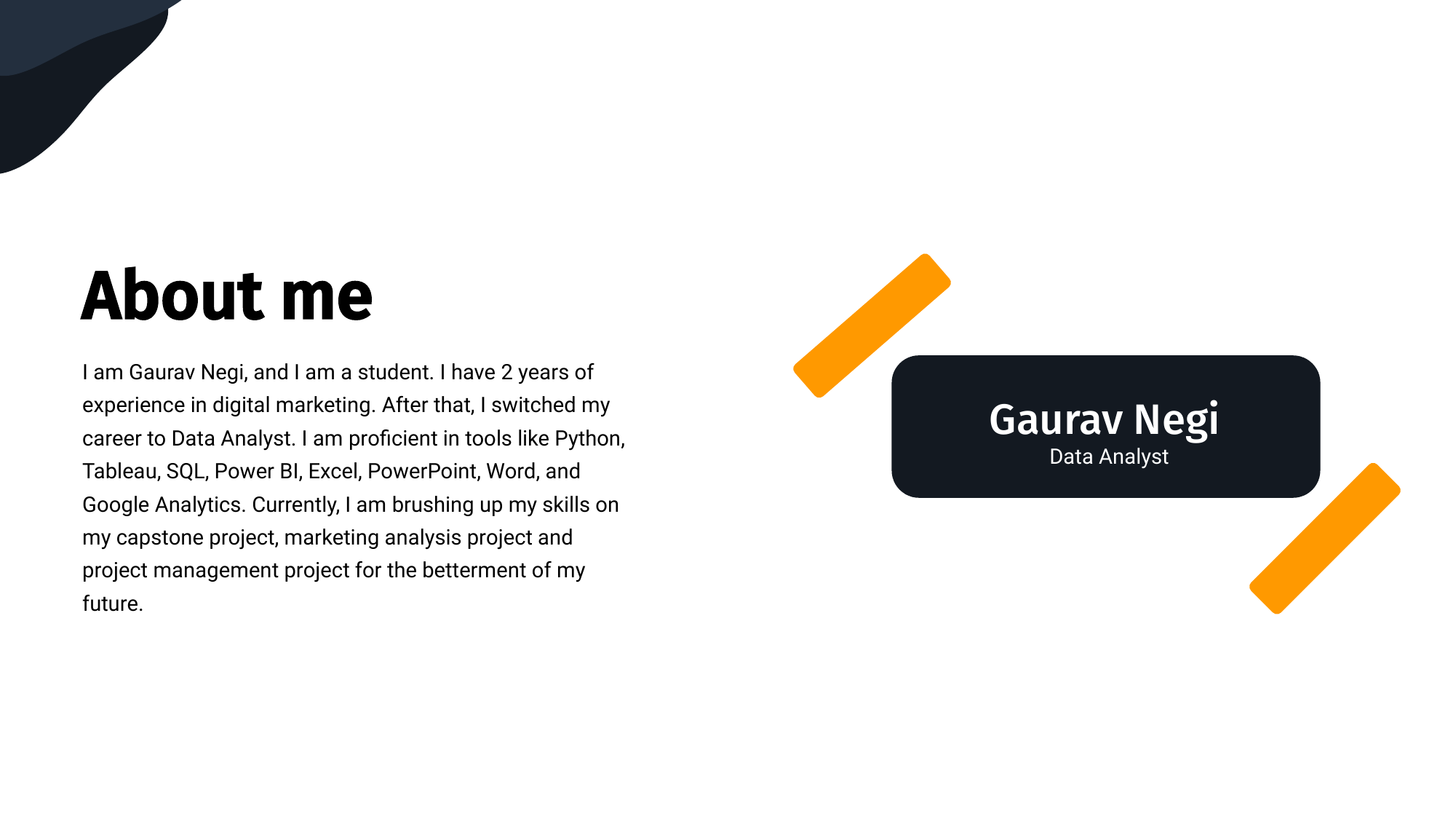

About me
I am Gaurav Negi, and I am a student. I have 2 years of experience in digital marketing. After that, I switched my career to Data Analyst. I am proficient in tools like Python, Tableau, SQL, Power BI, Excel, PowerPoint, Word, and Google Analytics. Currently, I am brushing up my skills on my capstone project, marketing analysis project and project management project for the betterment of my future.
Gaurav Negi
Data Analyst